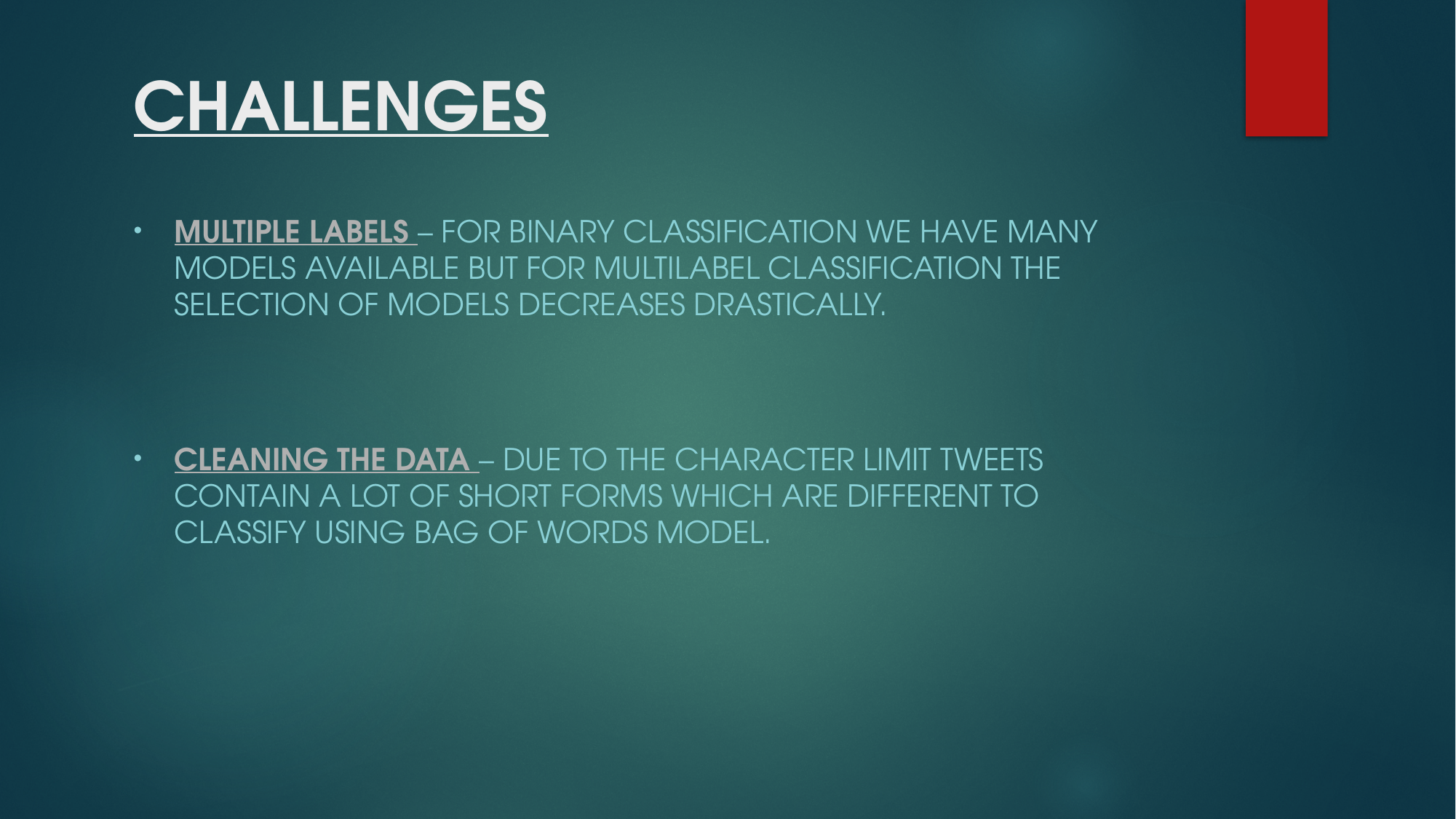

CHALLENGES
Multiple labels – For Binary classification we have many models available but for multilabel classification the selection of models decreases drastically.

Cleaning the data – Due to the character limit tweets contain a lot of short forms which are different to classify using bag of words model.